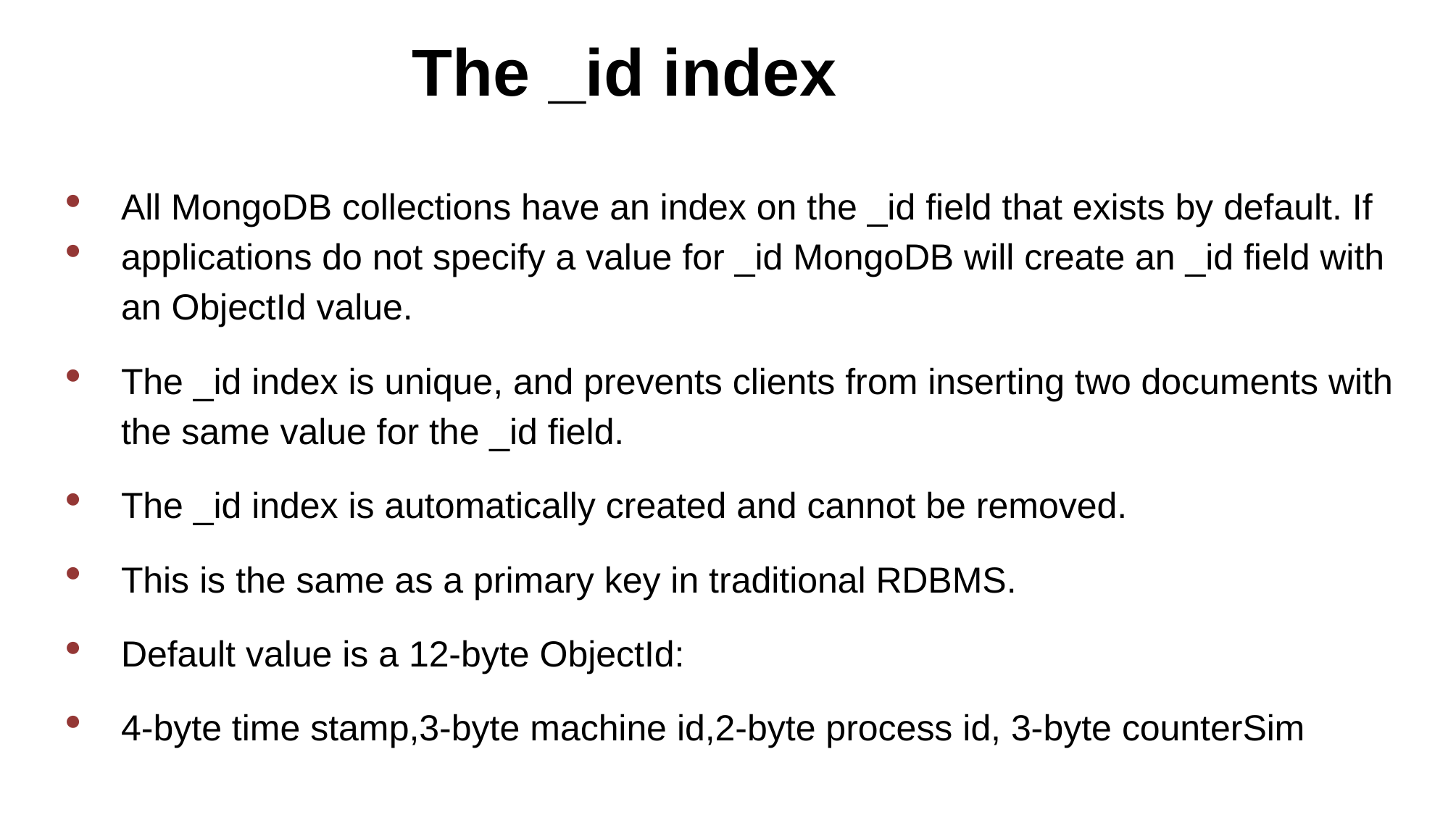

The _id index

All MongoDB collections have an index on the _id field that exists by default. If
applications do not specify a value for _id MongoDB will create an _id field with an ObjectId value.
The _id index is unique, and prevents clients from inserting two documents with the same value for the _id field.
The _id index is automatically created and cannot be removed.
This is the same as a primary key in traditional RDBMS.
Default value is a 12-byte ObjectId:
4-byte time stamp,3-byte machine id,2-byte process id, 3-byte counterSim